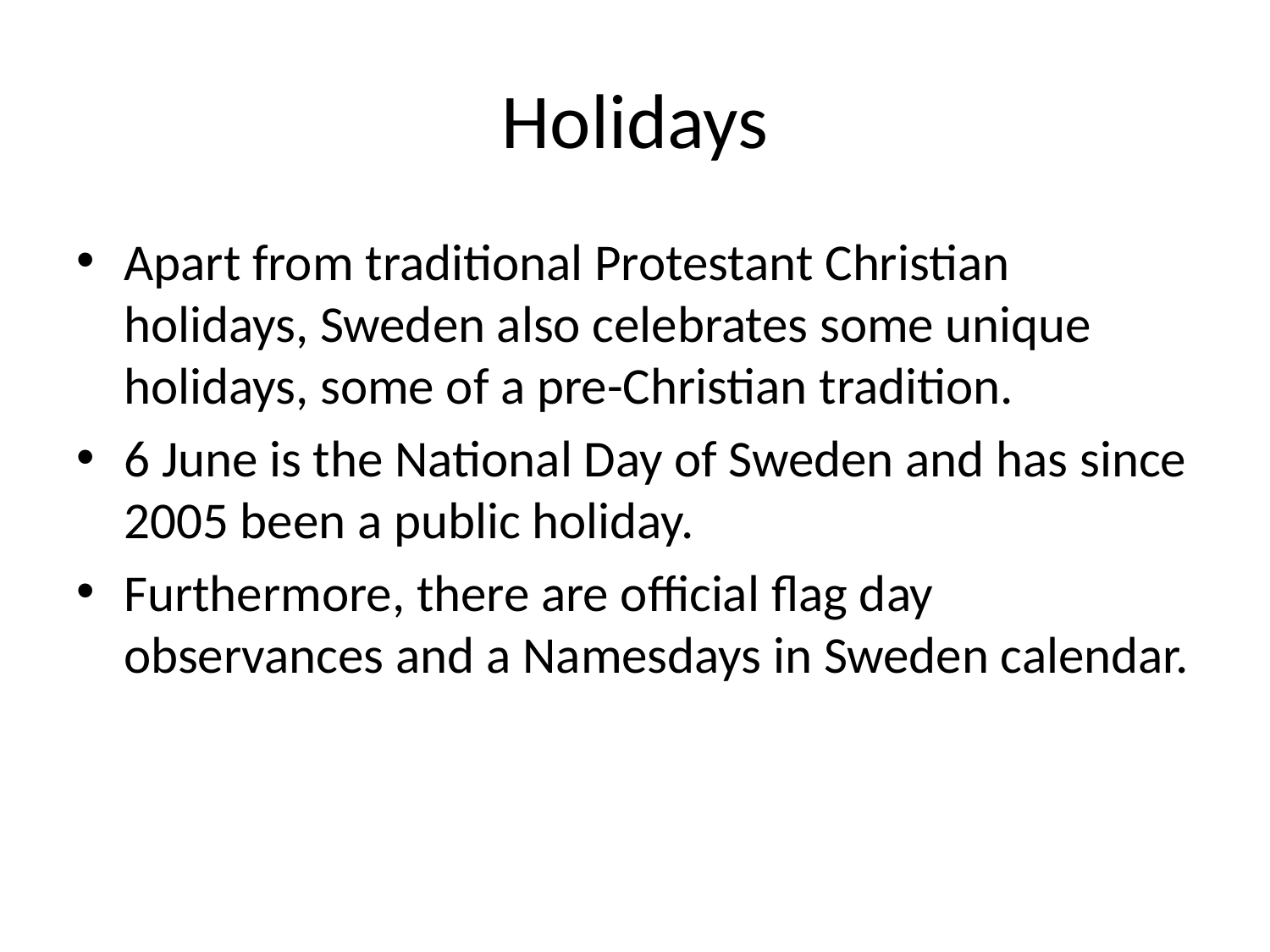

# Holidays
Apart from traditional Protestant Christian holidays, Sweden also celebrates some unique holidays, some of a pre-Christian tradition.
6 June is the National Day of Sweden and has since 2005 been a public holiday.
Furthermore, there are official flag day observances and a Namesdays in Sweden calendar.